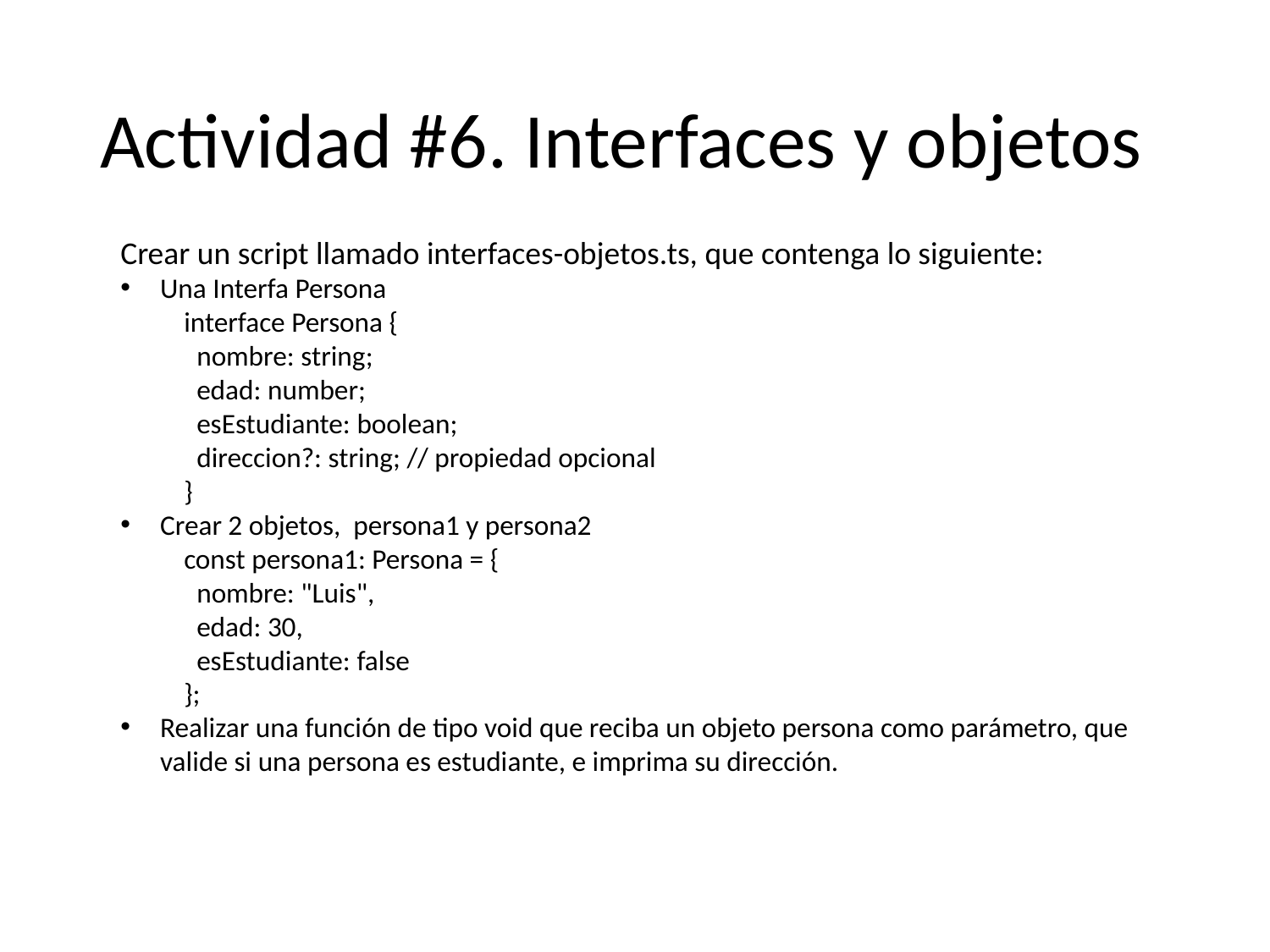

# Actividad #6. Interfaces y objetos
Crear un script llamado interfaces-objetos.ts, que contenga lo siguiente:
Una Interfa Persona
interface Persona {
  nombre: string;
  edad: number;
  esEstudiante: boolean;
  direccion?: string; // propiedad opcional
}
Crear 2 objetos,  persona1 y persona2
const persona1: Persona = {
  nombre: "Luis",
  edad: 30,
  esEstudiante: false
};
Realizar una función de tipo void que reciba un objeto persona como parámetro, que valide si una persona es estudiante, e imprima su dirección.